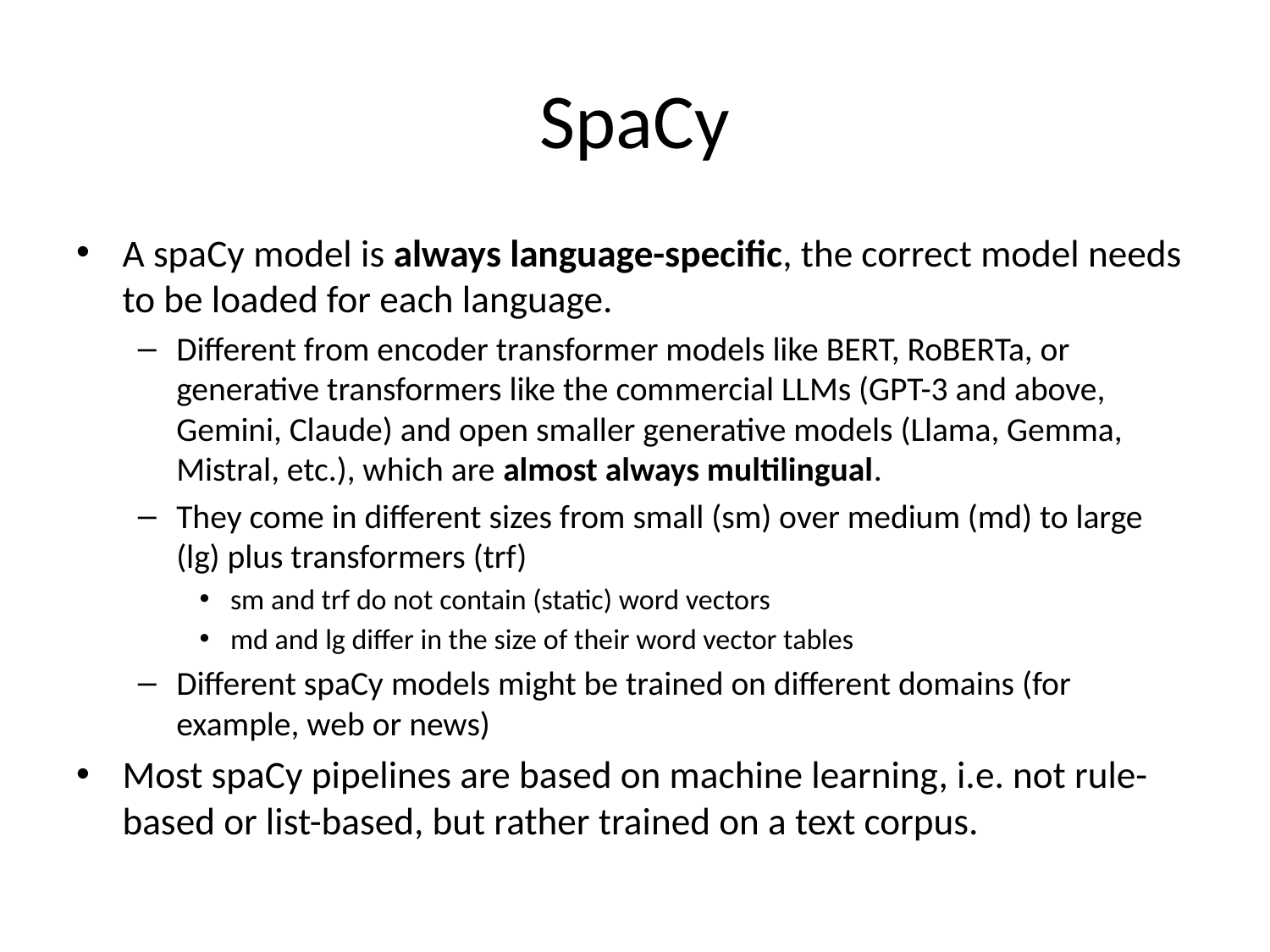

# SpaCy
A spaCy model is always language-specific, the correct model needs to be loaded for each language.
Different from encoder transformer models like BERT, RoBERTa, or generative transformers like the commercial LLMs (GPT-3 and above, Gemini, Claude) and open smaller generative models (Llama, Gemma, Mistral, etc.), which are almost always multilingual.
They come in different sizes from small (sm) over medium (md) to large (lg) plus transformers (trf)
sm and trf do not contain (static) word vectors
md and lg differ in the size of their word vector tables
Different spaCy models might be trained on different domains (for example, web or news)
Most spaCy pipelines are based on machine learning, i.e. not rule-based or list-based, but rather trained on a text corpus.